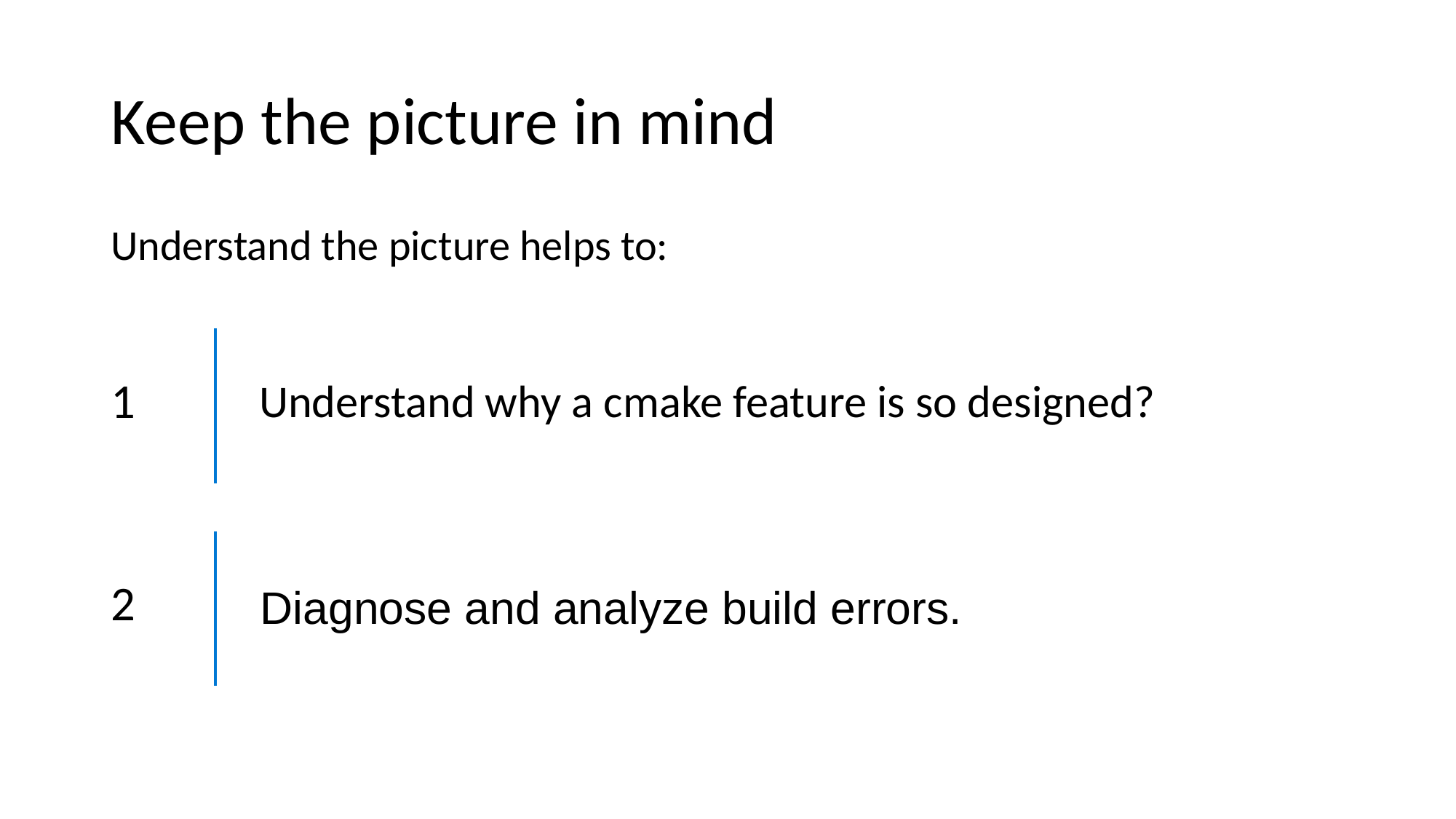

# Keep the picture in mind
Understand the picture helps to:

| 1 | Understand why a cmake feature is so designed? |
| --- | --- |
| 2 | Diagnose and analyze build errors. |
| --- | --- |